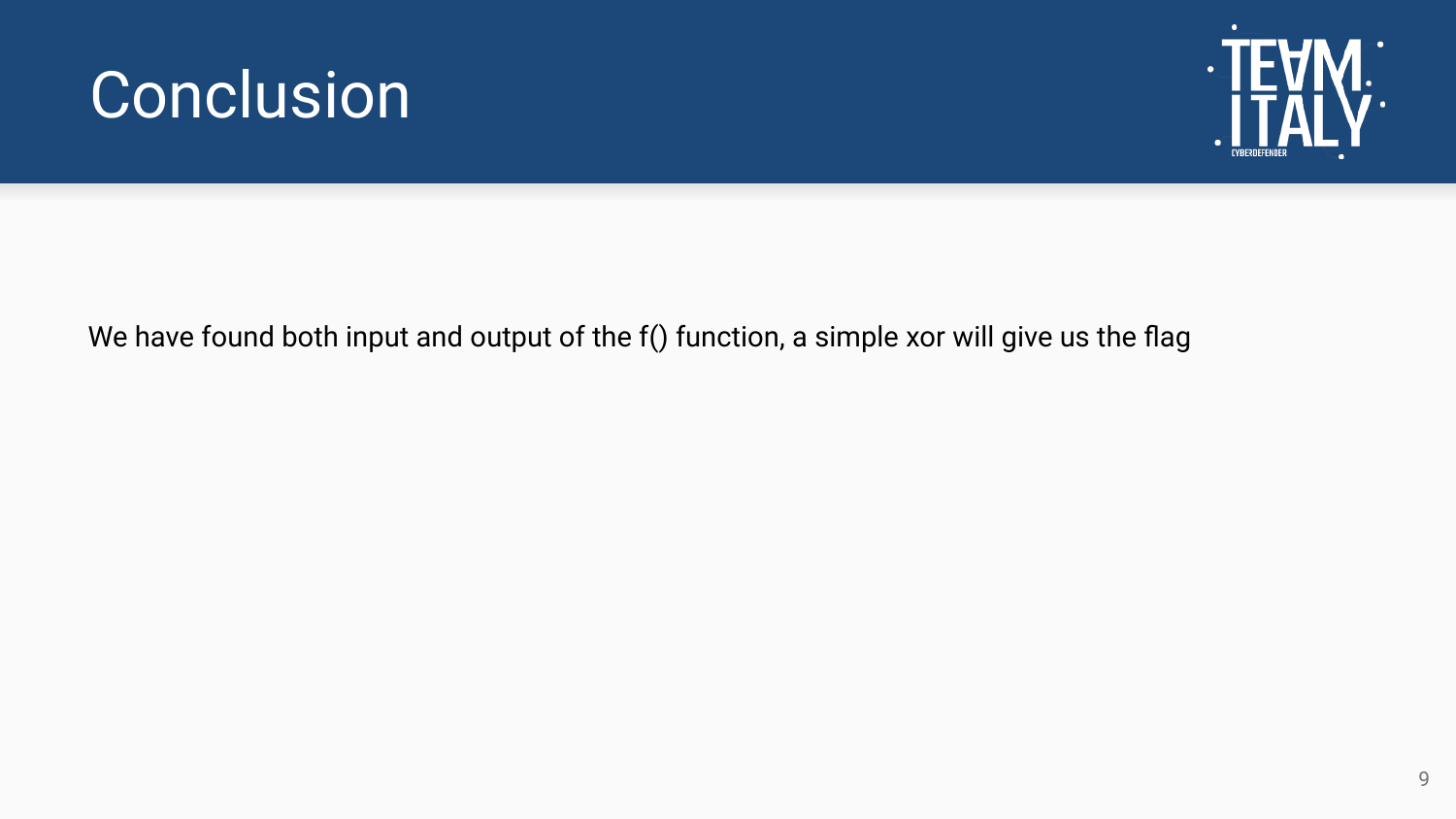

# Conclusion
We have found both input and output of the f() function, a simple xor will give us the flag

9